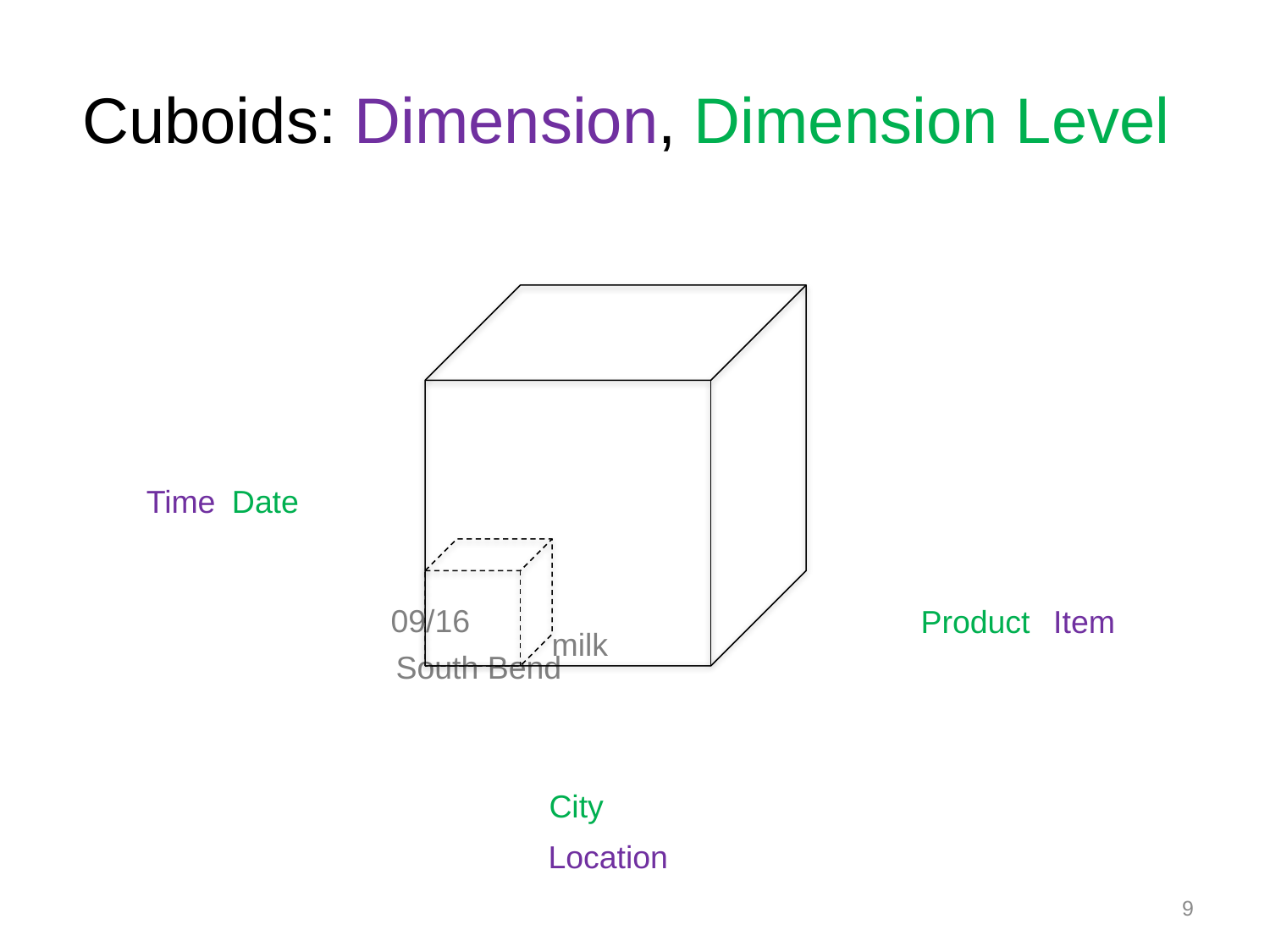

# Cuboids: Dimension, Dimension Level

Time
Date

09/16
Product
Item
milk
South Bend
City
Location
9